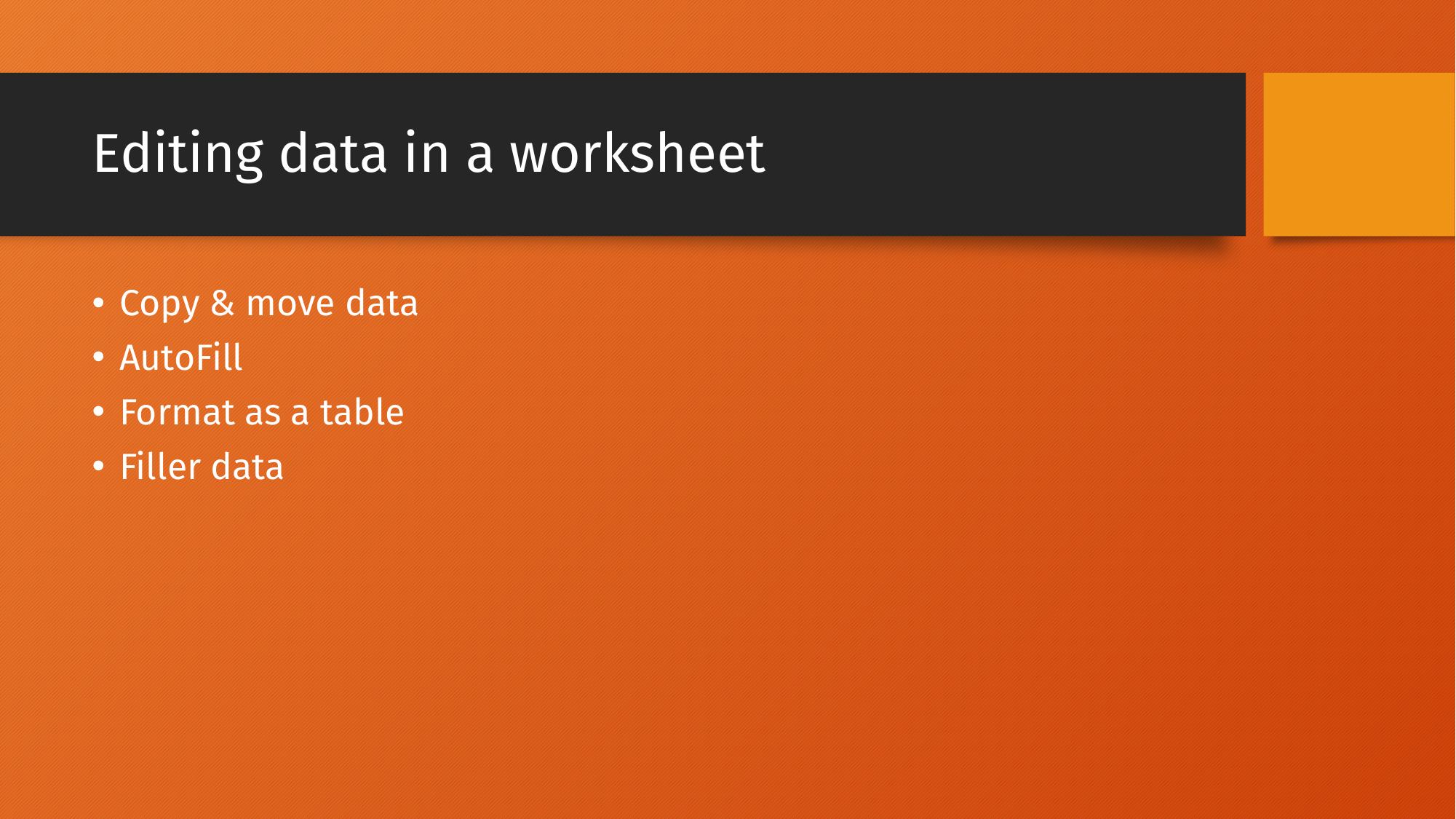

# Editing data in a worksheet
Copy & move data
AutoFill
Format as a table
Filler data